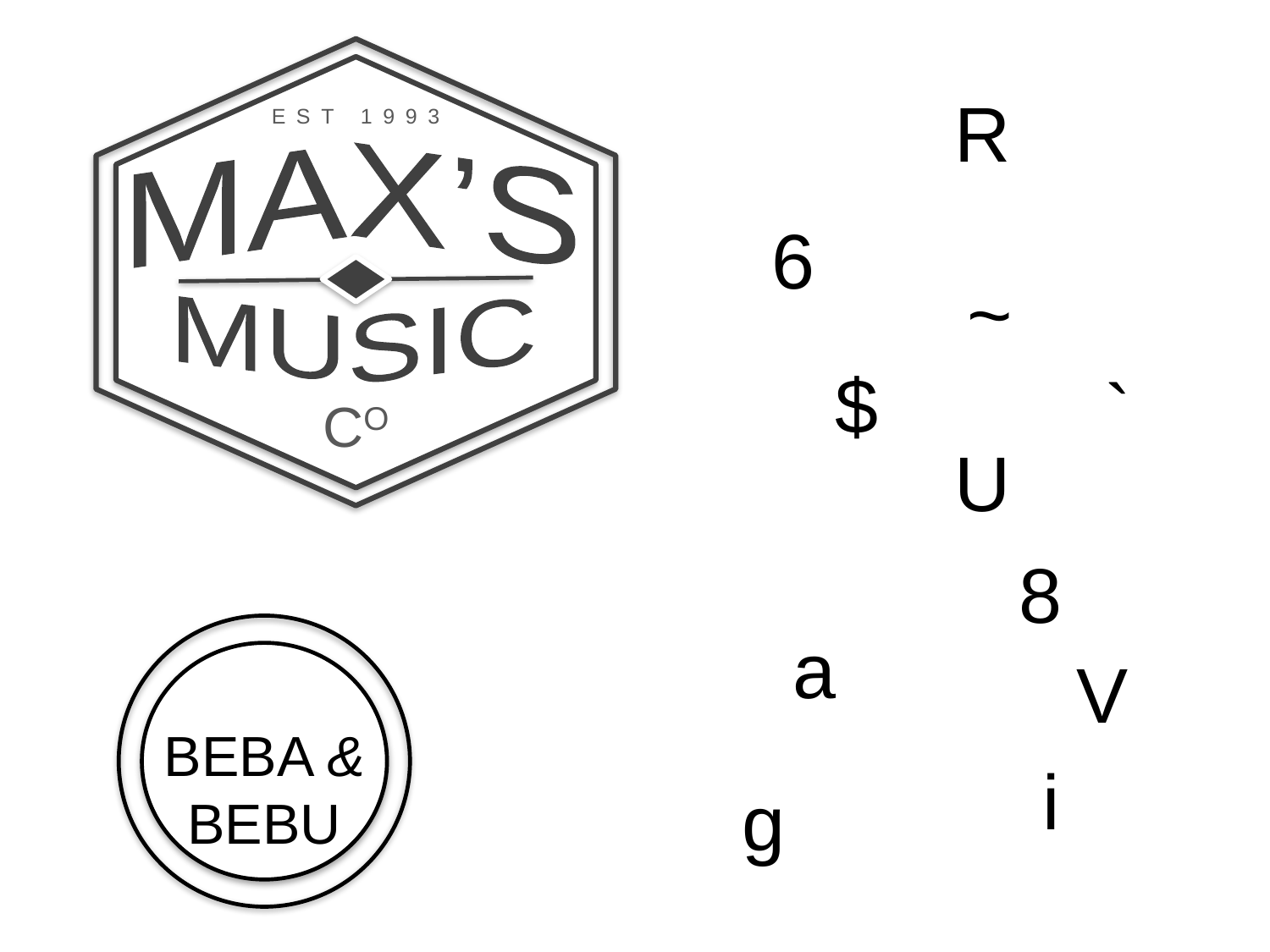

R
EST 1993
MAX’S
6

~
MUSIC
$
`
CO
U
8
a

BEBA & BEBU
V
i
g